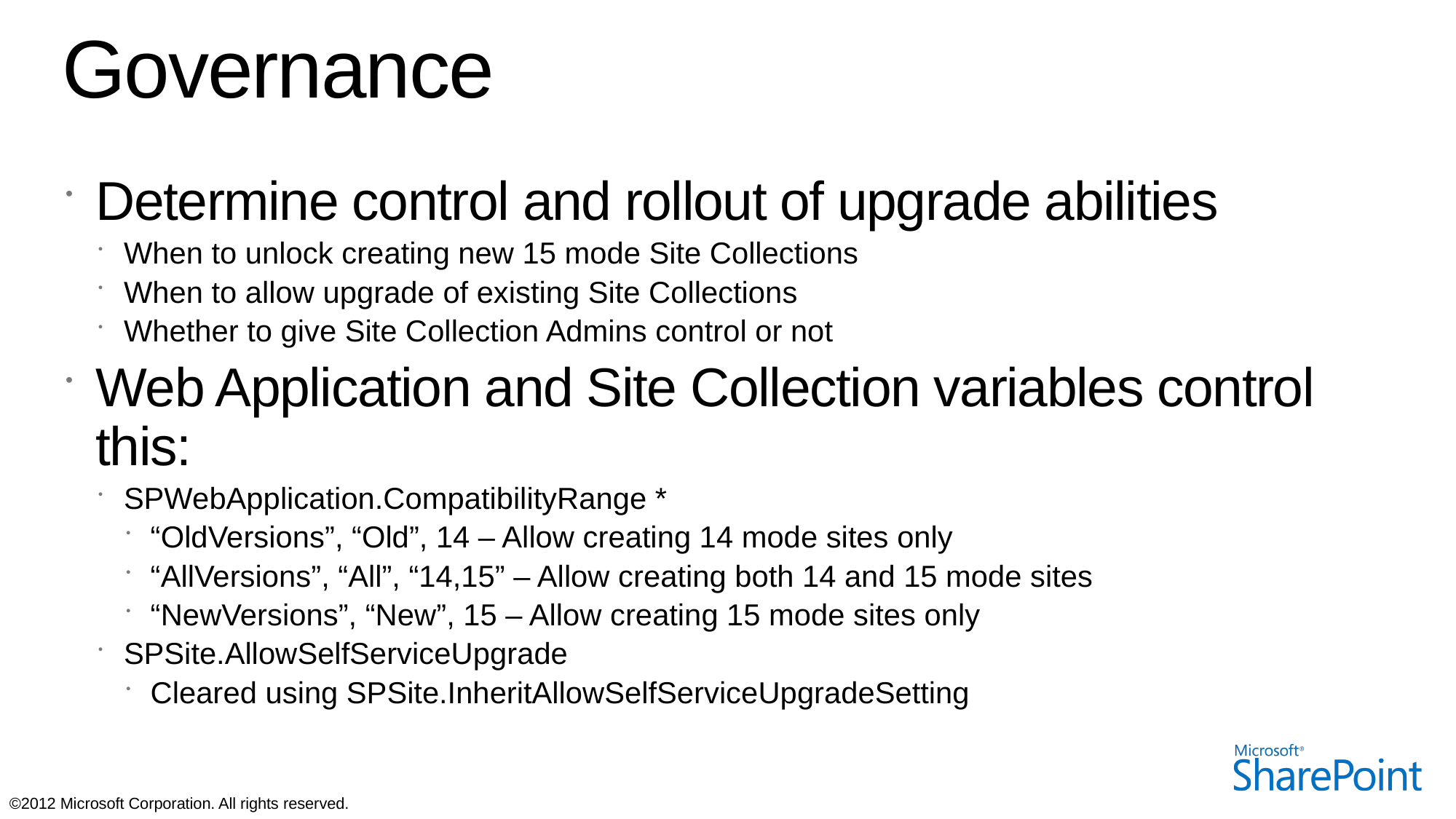

# Governance
Determine control and rollout of upgrade abilities
When to unlock creating new 15 mode Site Collections
When to allow upgrade of existing Site Collections
Whether to give Site Collection Admins control or not
Web Application and Site Collection variables control this:
SPWebApplication.CompatibilityRange *
“OldVersions”, “Old”, 14 – Allow creating 14 mode sites only
“AllVersions”, “All”, “14,15” – Allow creating both 14 and 15 mode sites
“NewVersions”, “New”, 15 – Allow creating 15 mode sites only
SPSite.AllowSelfServiceUpgrade
Cleared using SPSite.InheritAllowSelfServiceUpgradeSetting